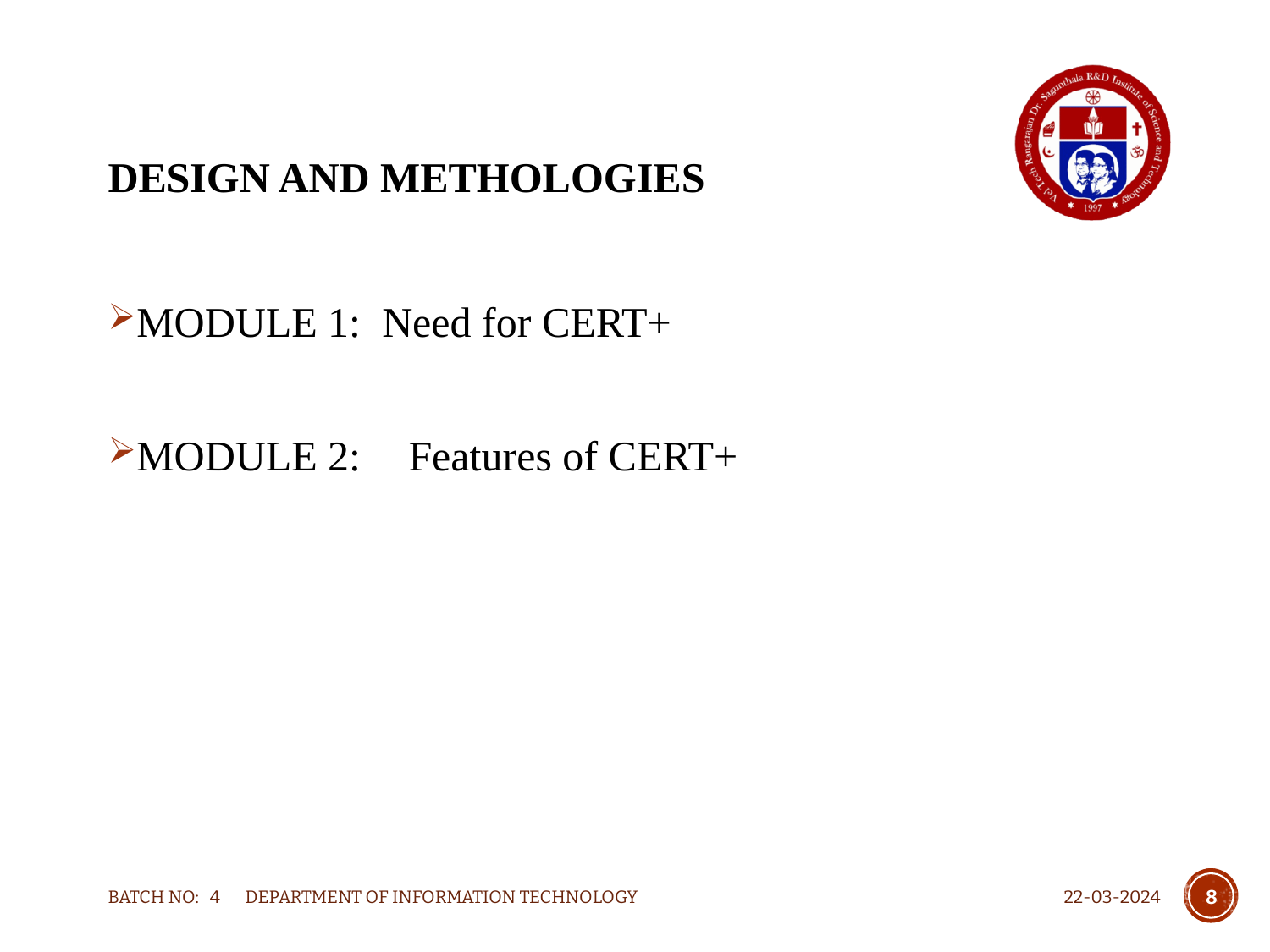

# DESIGN AND METHOLOGIES
MODULE 1:  Need for CERT+

MODULE 2:	  Features of CERT+

BATCH NO:   4       DEPARTMENT OF INFORMATION TECHNOLOGY
22-03-2024
8